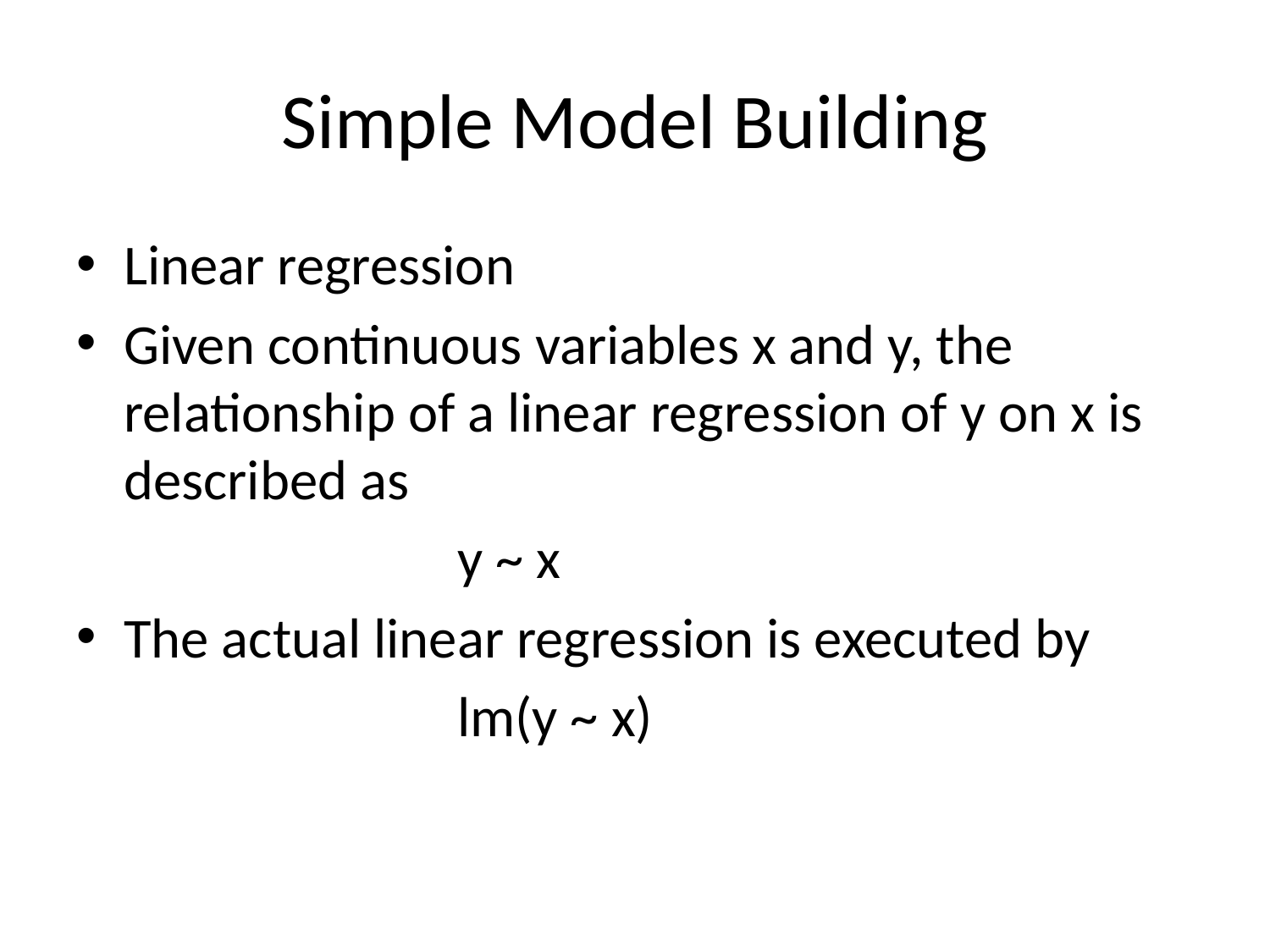

# Simple Model Building
Linear regression
Given continuous variables x and y, the relationship of a linear regression of y on x is described as
 			y ~ x
The actual linear regression is executed by
			lm(y ~ x)